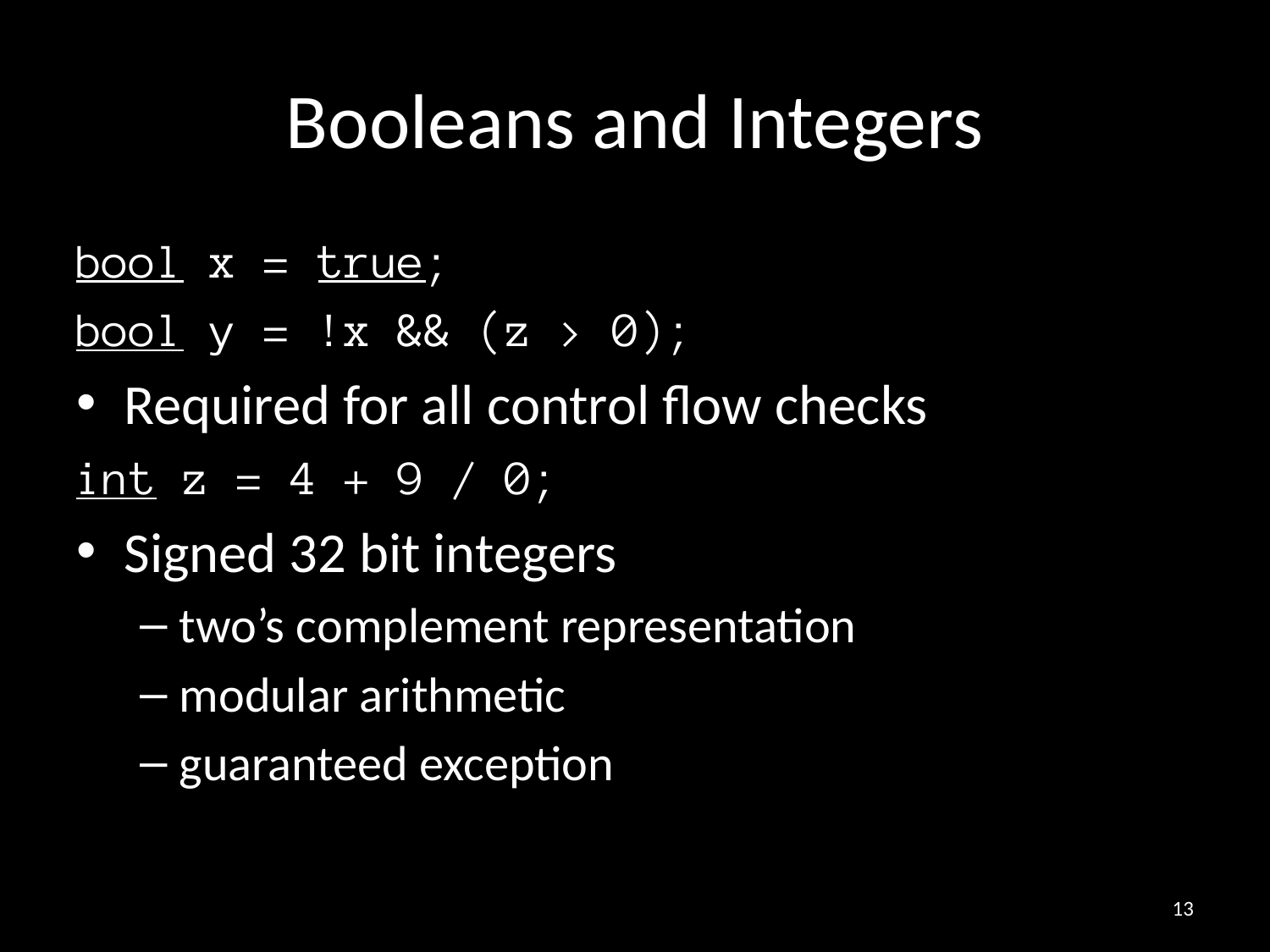

# Booleans and Integers
bool x = true;
bool y = !x && (z > 0);
Required for all control flow checks
int z = 4 + 9 / 0;
Signed 32 bit integers
two’s complement representation
modular arithmetic
guaranteed exception
13